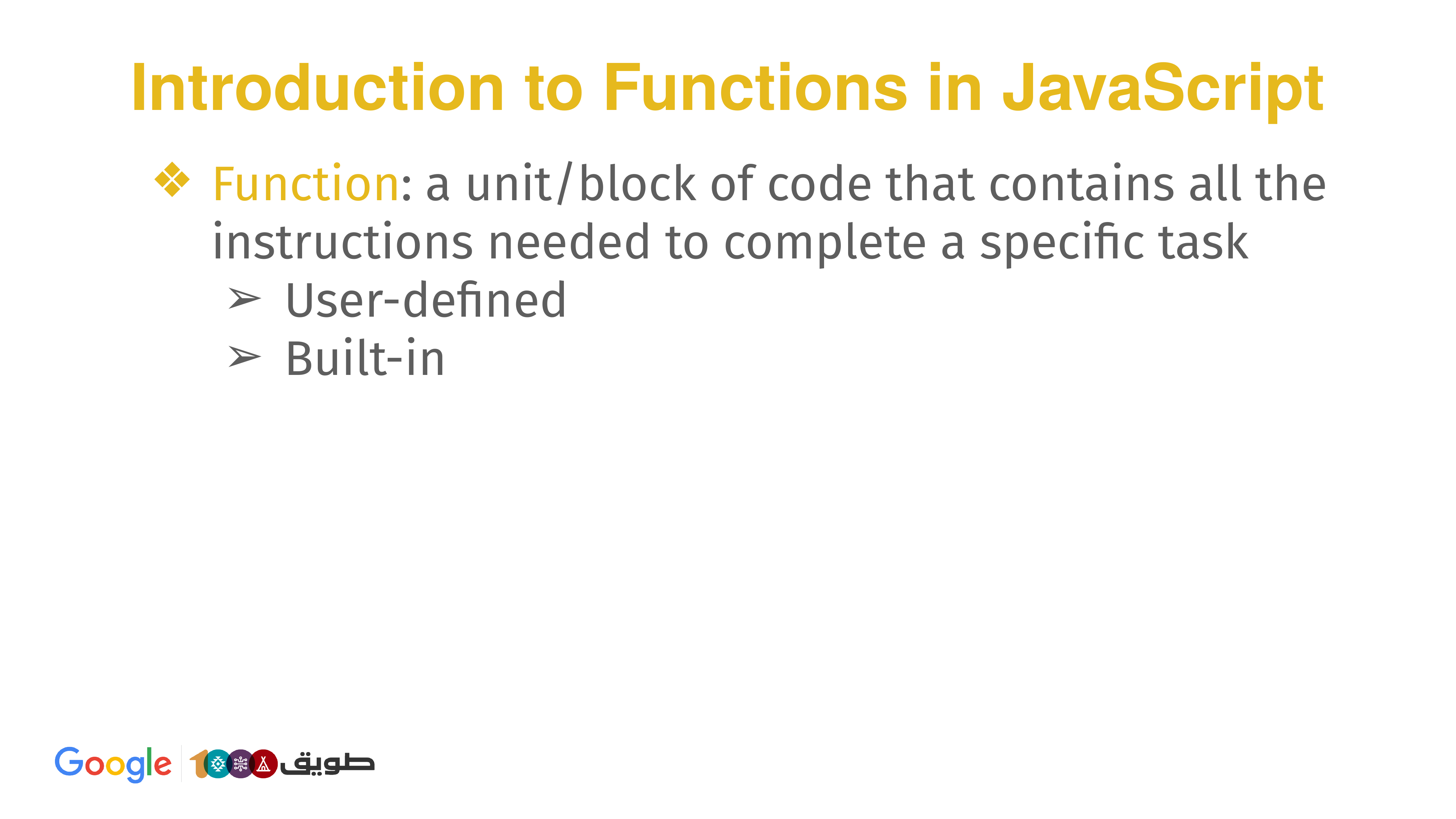

Introduction to Functions in JavaScript
Function: a unit/block of code that contains all the instructions needed to complete a specific task
User-defined
Built-in